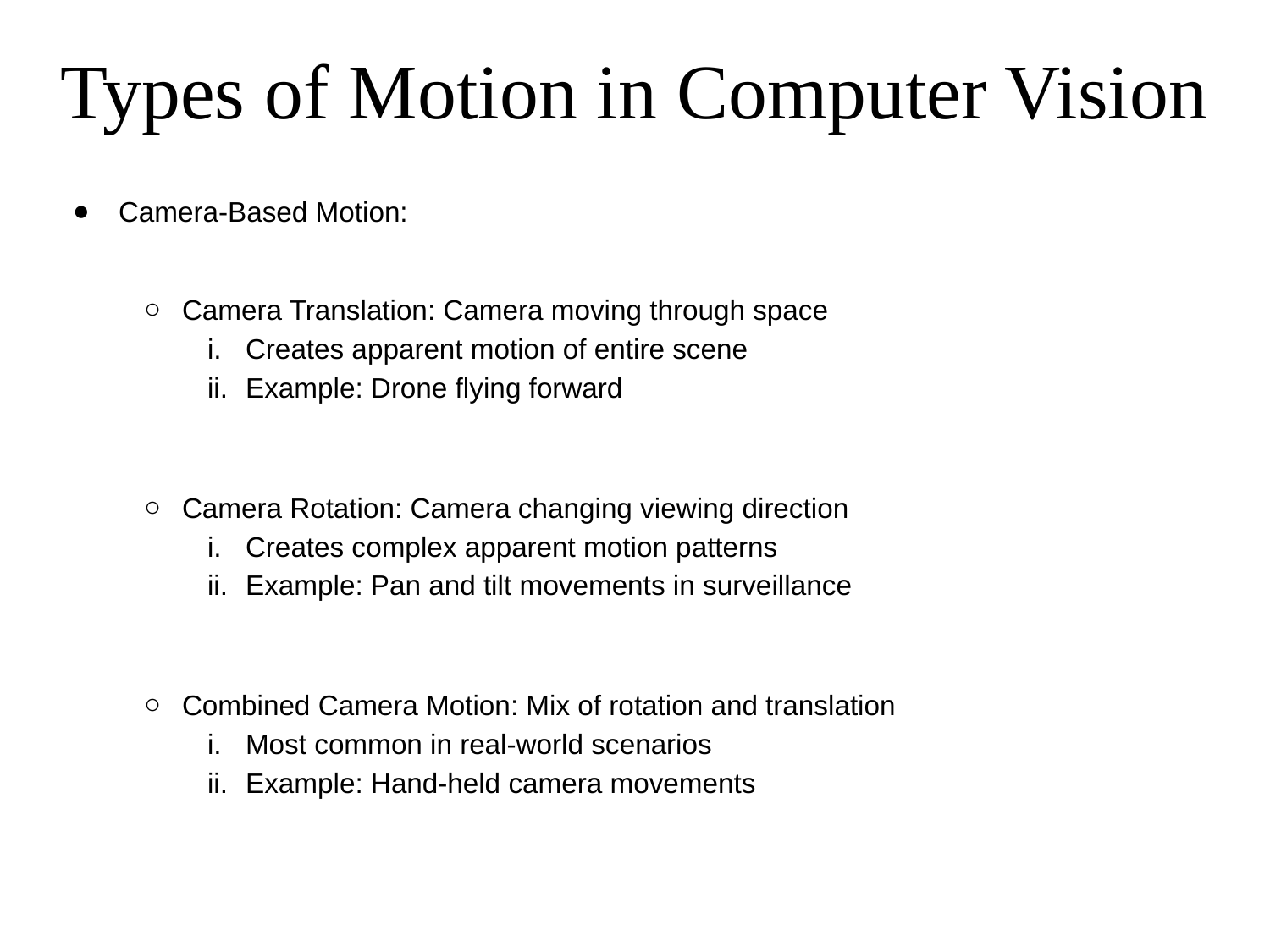

# Types of Motion in Computer Vision
Camera-Based Motion:

Camera Translation: Camera moving through space
Creates apparent motion of entire scene
Example: Drone flying forward

Camera Rotation: Camera changing viewing direction
Creates complex apparent motion patterns
Example: Pan and tilt movements in surveillance

Combined Camera Motion: Mix of rotation and translation
Most common in real-world scenarios
Example: Hand-held camera movements